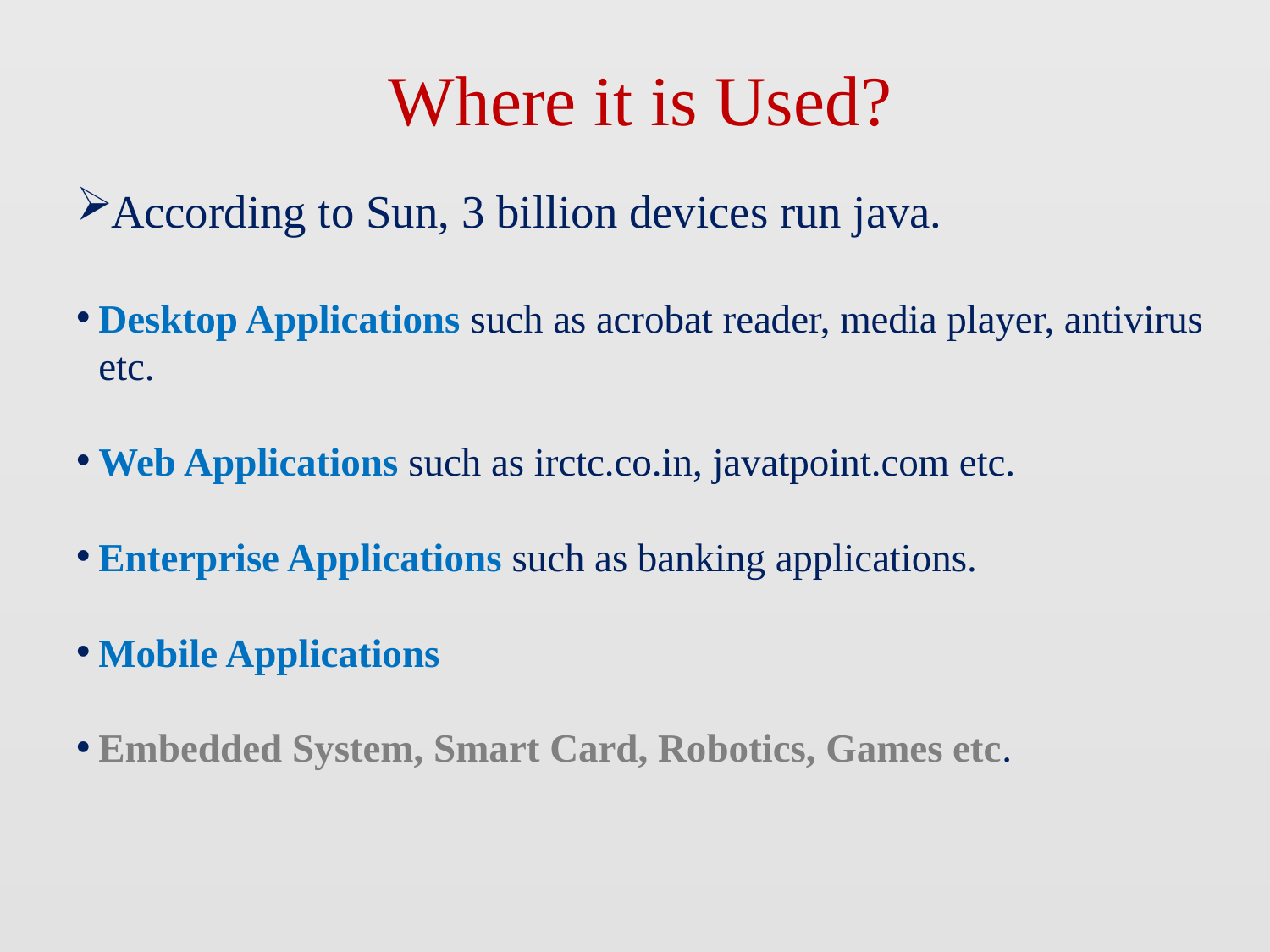

# Where it is Used?
According to Sun, 3 billion devices run java.

Desktop Applications such as acrobat reader, media player, antivirus etc.

Web Applications such as irctc.co.in, javatpoint.com etc.

Enterprise Applications such as banking applications.

Mobile Applications

Embedded System, Smart Card, Robotics, Games etc.